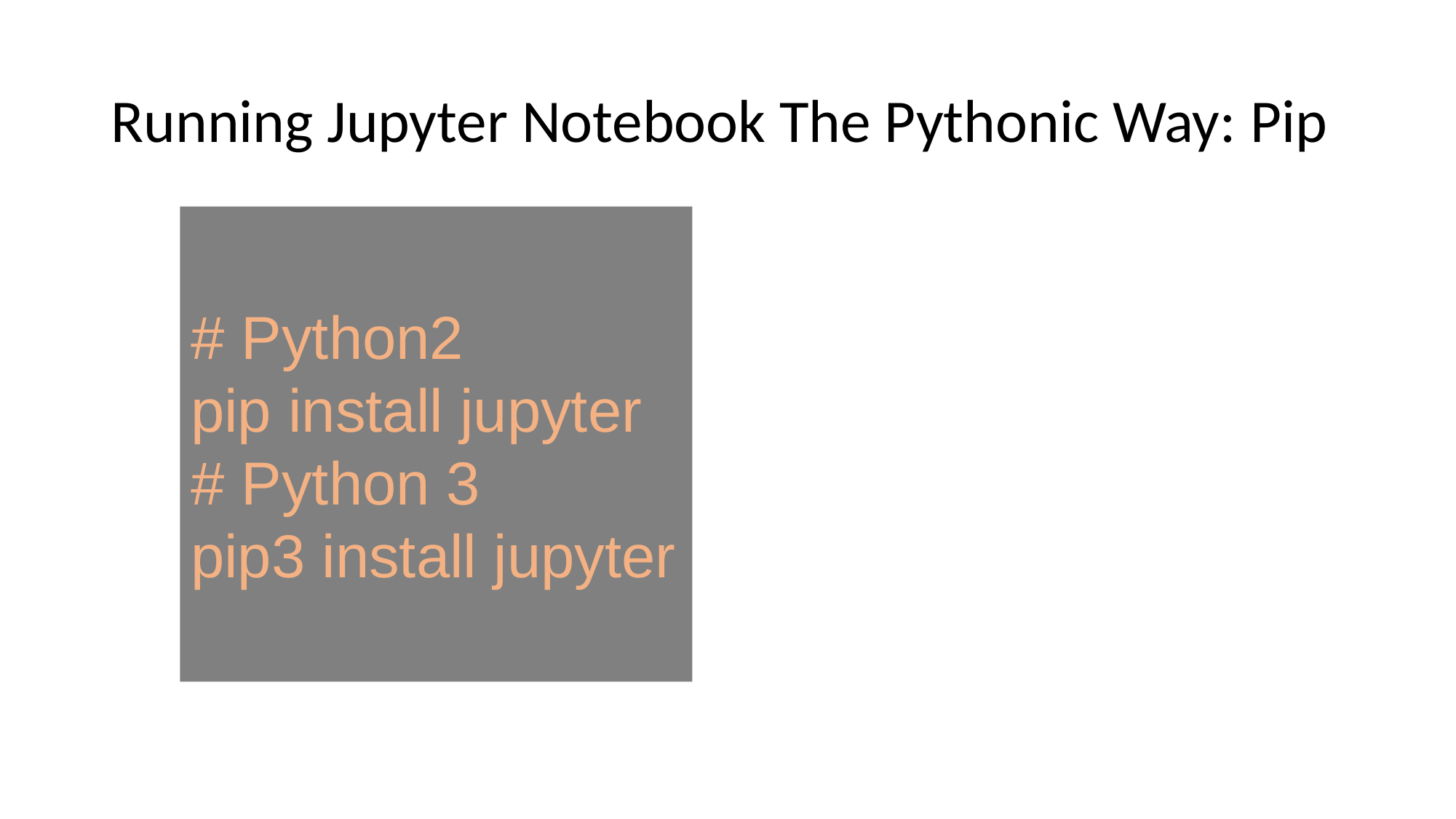

# Running Jupyter Notebook The Pythonic Way: Pip
# Python2
pip install jupyter
# Python 3
pip3 install jupyter